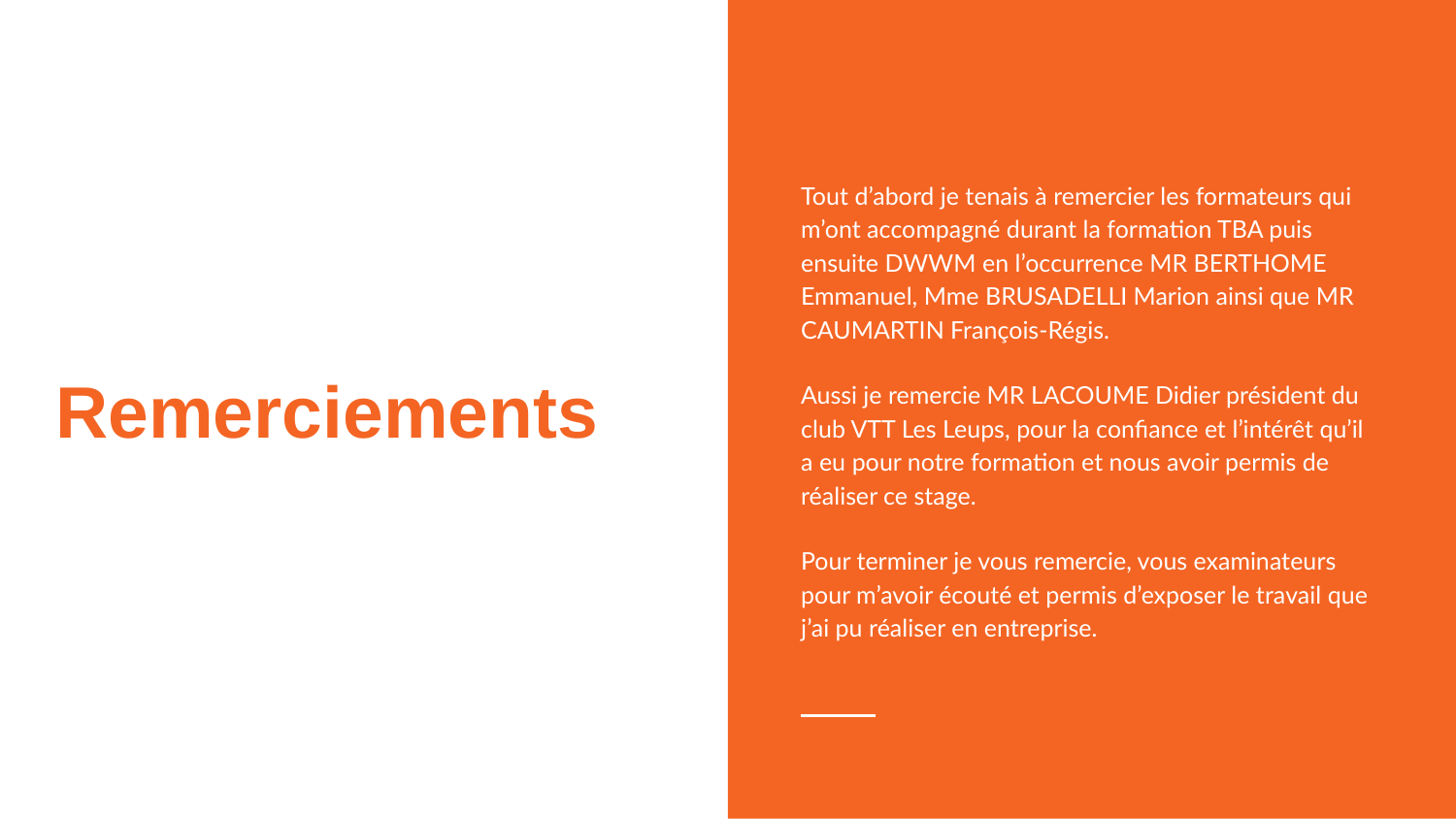

Tout d’abord je tenais à remercier les formateurs qui m’ont accompagné durant la formation TBA puis ensuite DWWM en l’occurrence MR BERTHOME Emmanuel, Mme BRUSADELLI Marion ainsi que MR CAUMARTIN François-Régis.
Aussi je remercie MR LACOUME Didier président du club VTT Les Leups, pour la confiance et l’intérêt qu’il a eu pour notre formation et nous avoir permis de réaliser ce stage.
Pour terminer je vous remercie, vous examinateurs pour m’avoir écouté et permis d’exposer le travail que j’ai pu réaliser en entreprise.
# Remerciements